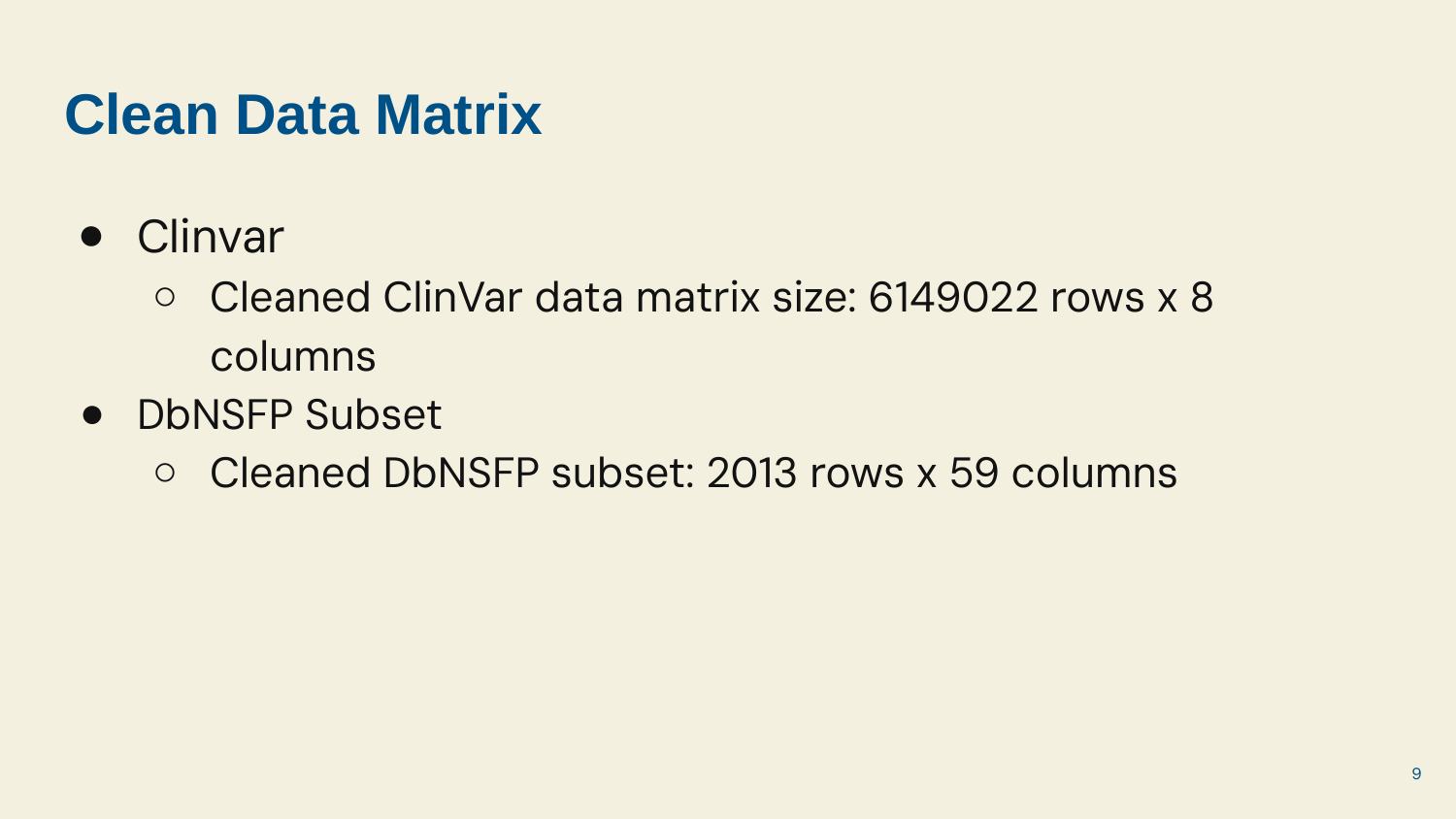

# Clean Data Matrix
Clinvar
Cleaned ClinVar data matrix size: 6149022 rows x 8 columns
DbNSFP Subset
Cleaned DbNSFP subset: 2013 rows x 59 columns
9